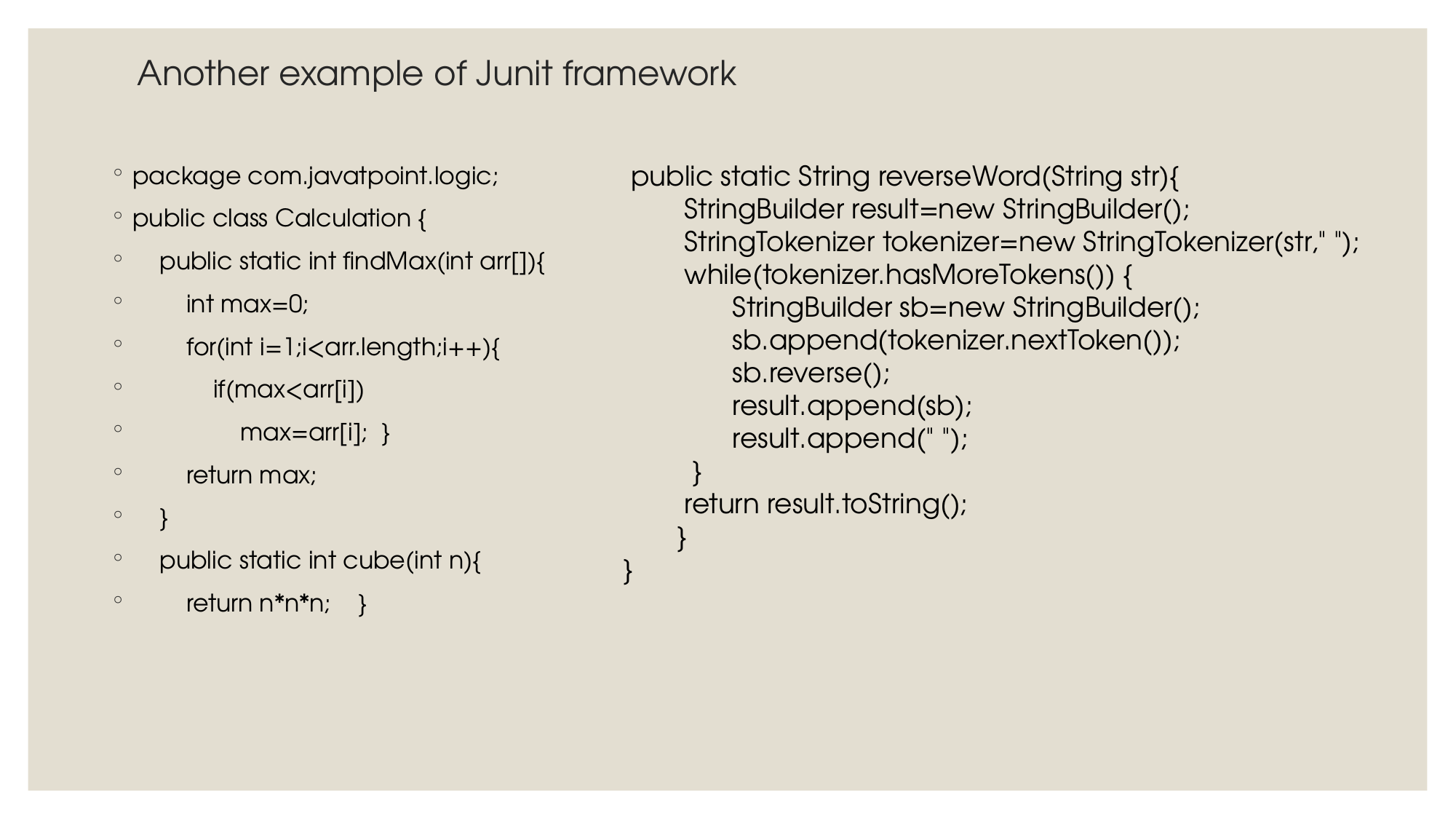

# Another example of Junit framework

package com.javatpoint.logic;
public class Calculation {
    public static int findMax(int arr[]){
        int max=0;
        for(int i=1;i<arr.length;i++){
            if(max<arr[i])
                max=arr[i];  }
        return max;
    }
    public static int cube(int n){
        return n*n*n;    }

 public static String reverseWord(String str){
        StringBuilder result=new StringBuilder();
        StringTokenizer tokenizer=new StringTokenizer(str," ");
        while(tokenizer.hasMoreTokens()) {
        	StringBuilder sb=new StringBuilder();
        	sb.append(tokenizer.nextToken());
        	sb.reverse();
        	result.append(sb);
        	result.append(" ");
         }
        return result.toString();
       }
}